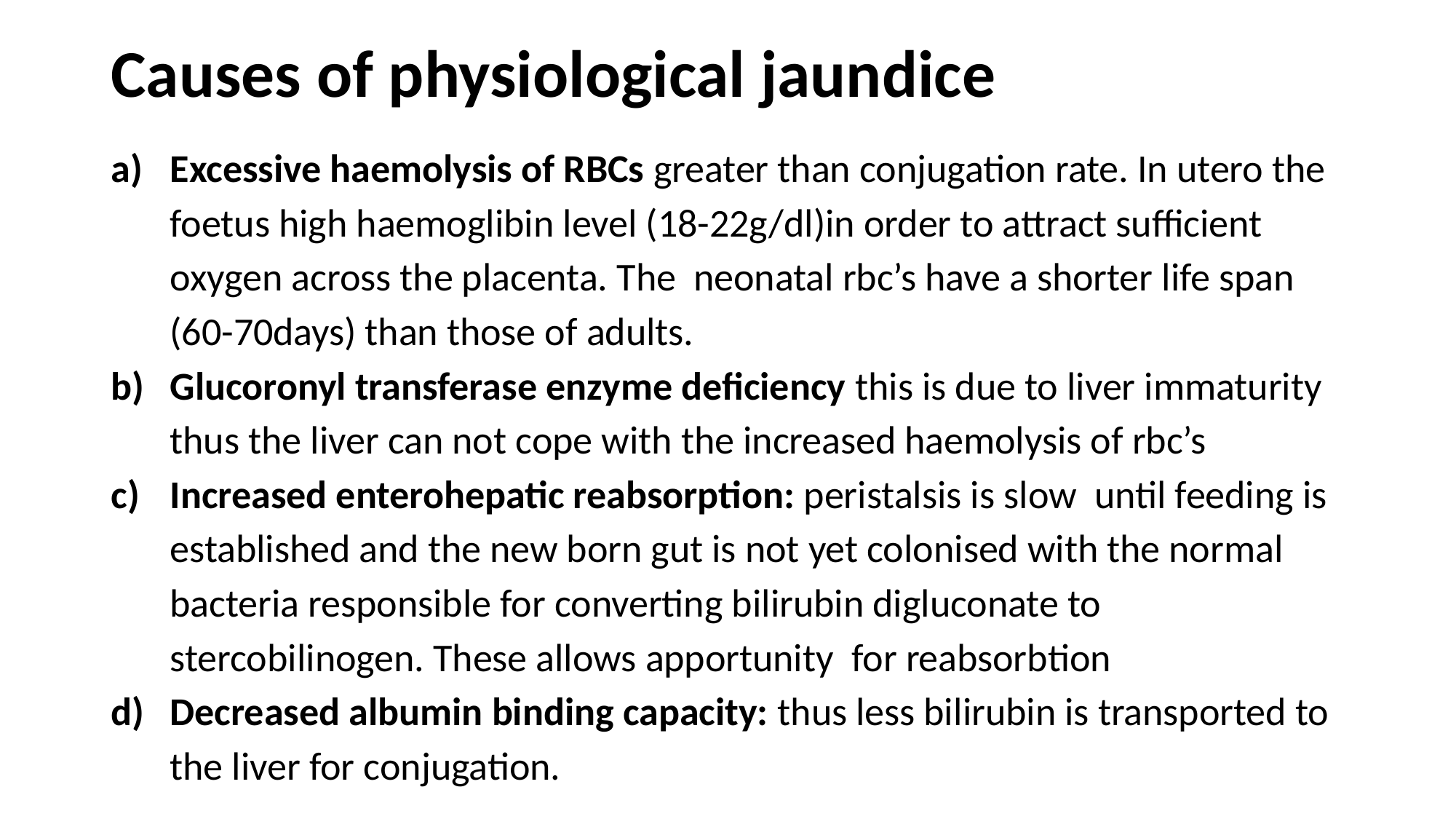

# Causes of physiological jaundice
Excessive haemolysis of RBCs greater than conjugation rate. In utero the foetus high haemoglibin level (18-22g/dl)in order to attract sufficient oxygen across the placenta. The  neonatal rbc’s have a shorter life span (60-70days) than those of adults.
Glucoronyl transferase enzyme deficiency this is due to liver immaturity thus the liver can not cope with the increased haemolysis of rbc’s
Increased enterohepatic reabsorption: peristalsis is slow  until feeding is established and the new born gut is not yet colonised with the normal bacteria responsible for converting bilirubin digluconate to stercobilinogen. These allows apportunity  for reabsorbtion
Decreased albumin binding capacity: thus less bilirubin is transported to the liver for conjugation.